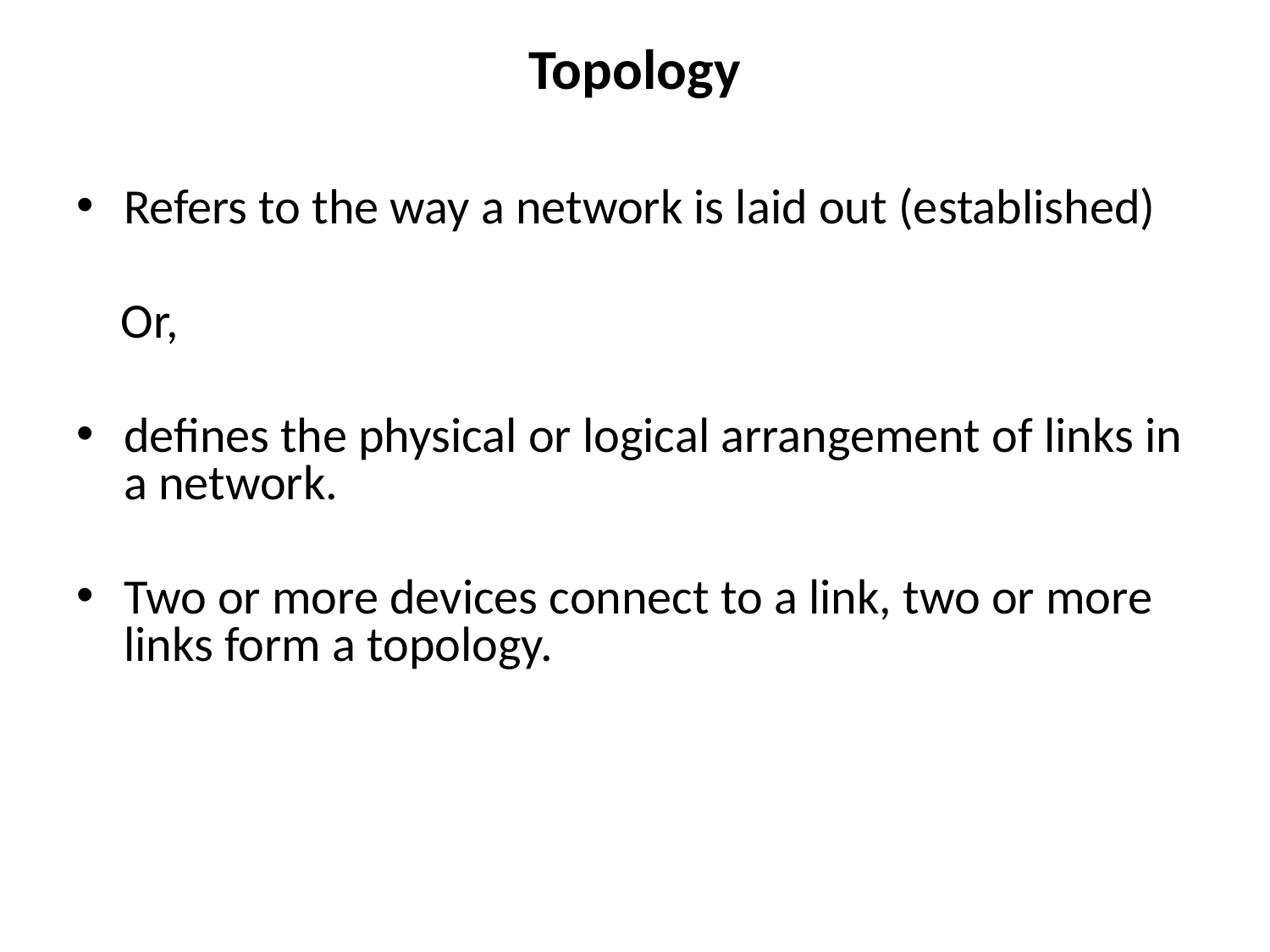

# Topology
Refers to the way a network is laid out (established)

    Or,

defines the physical or logical arrangement of links in a network.

Two or more devices connect to a link, two or more links form a topology.